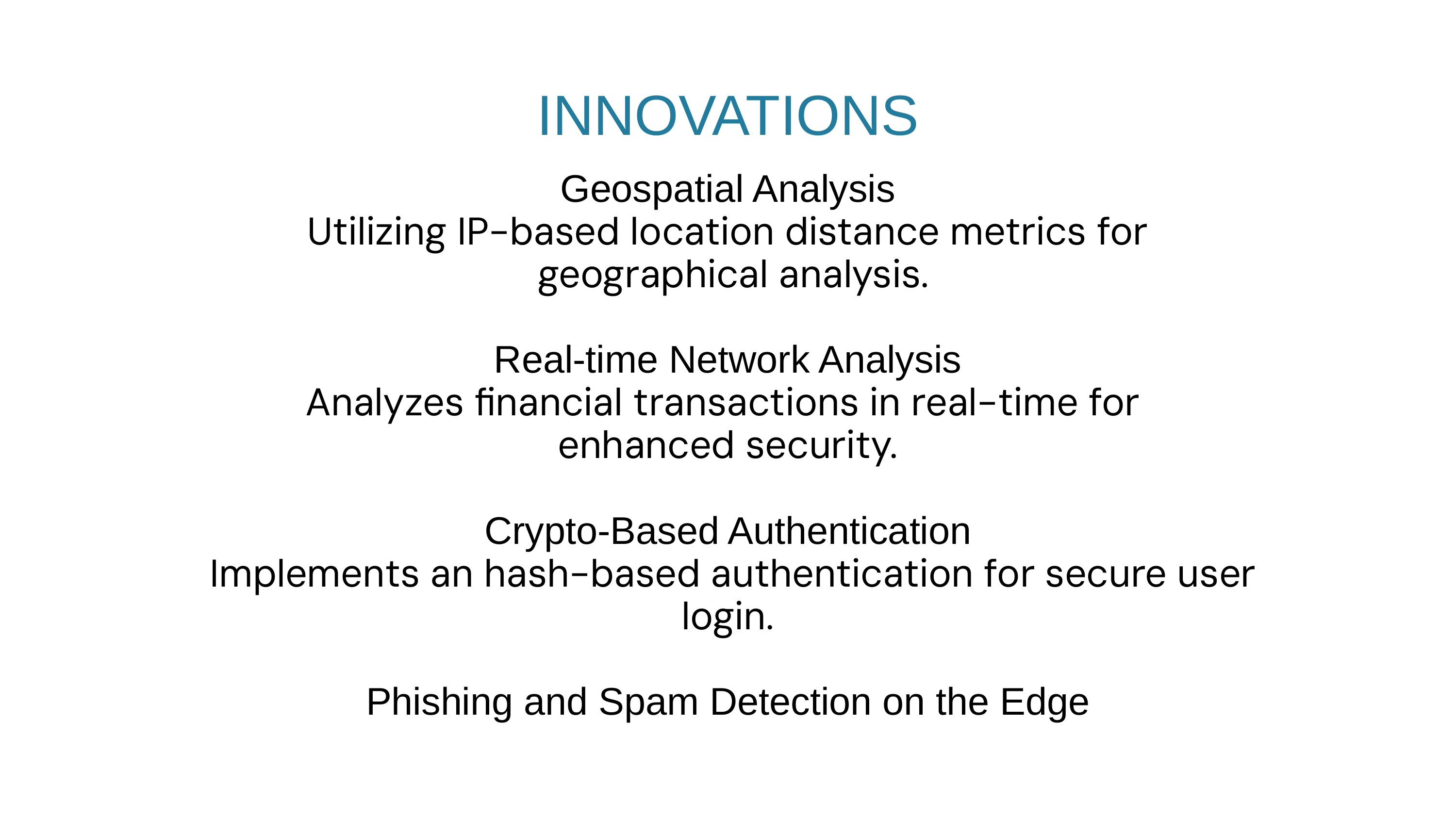

INNOVATIONS
Geospatial Analysis
Utilizing IP-based location distance metrics for
 geographical analysis.

Real-time Network Analysis
Analyzes financial transactions in real-time for
enhanced security.

Crypto-Based Authentication
 Implements an hash-based authentication for secure user login.

Phishing and Spam Detection on the Edge